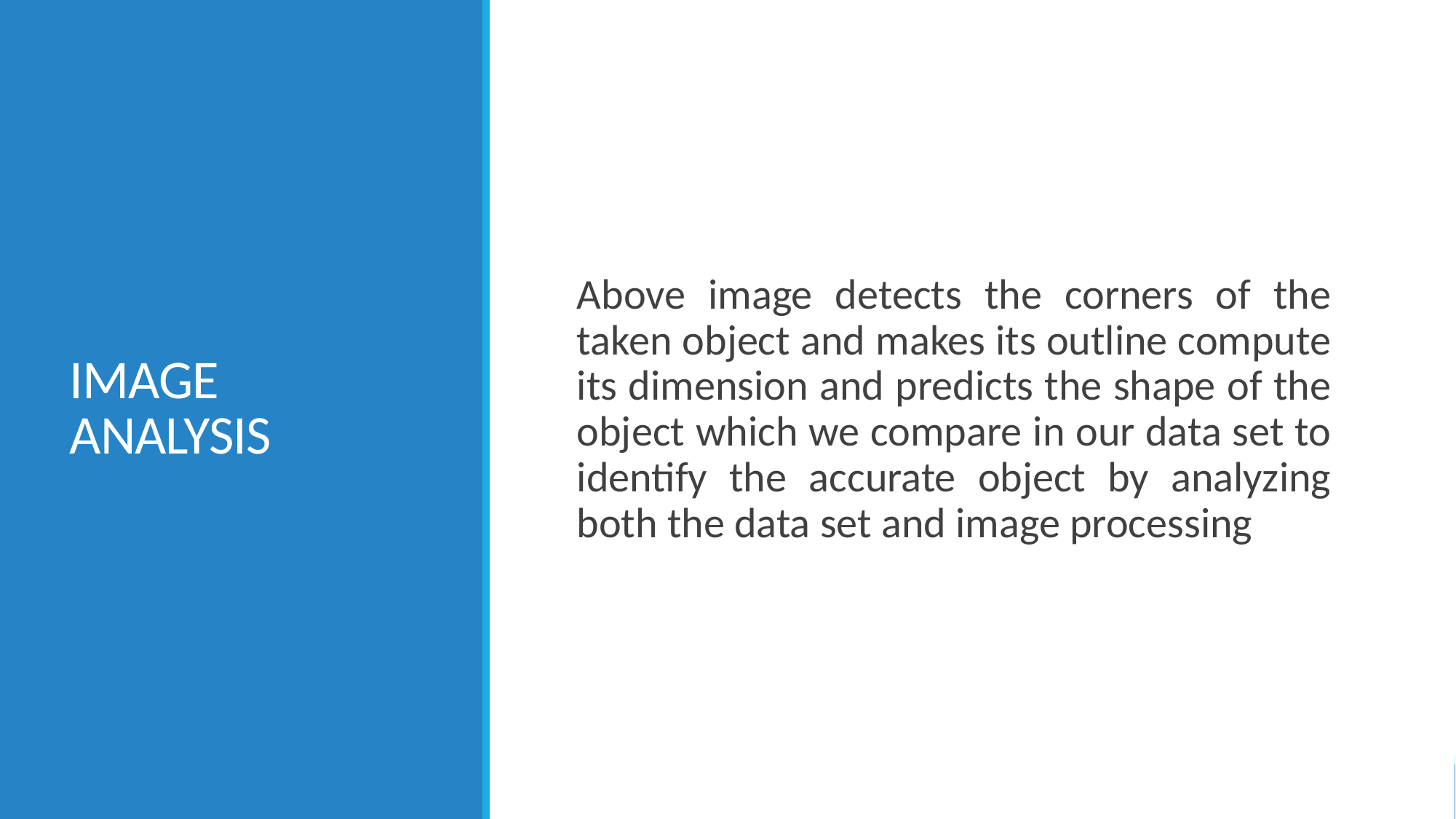

# IMAGE ANALYSIS
Above image detects the corners of the taken object and makes its outline compute its dimension and predicts the shape of the object which we compare in our data set to identify the accurate object by analyzing both the data set and image processing